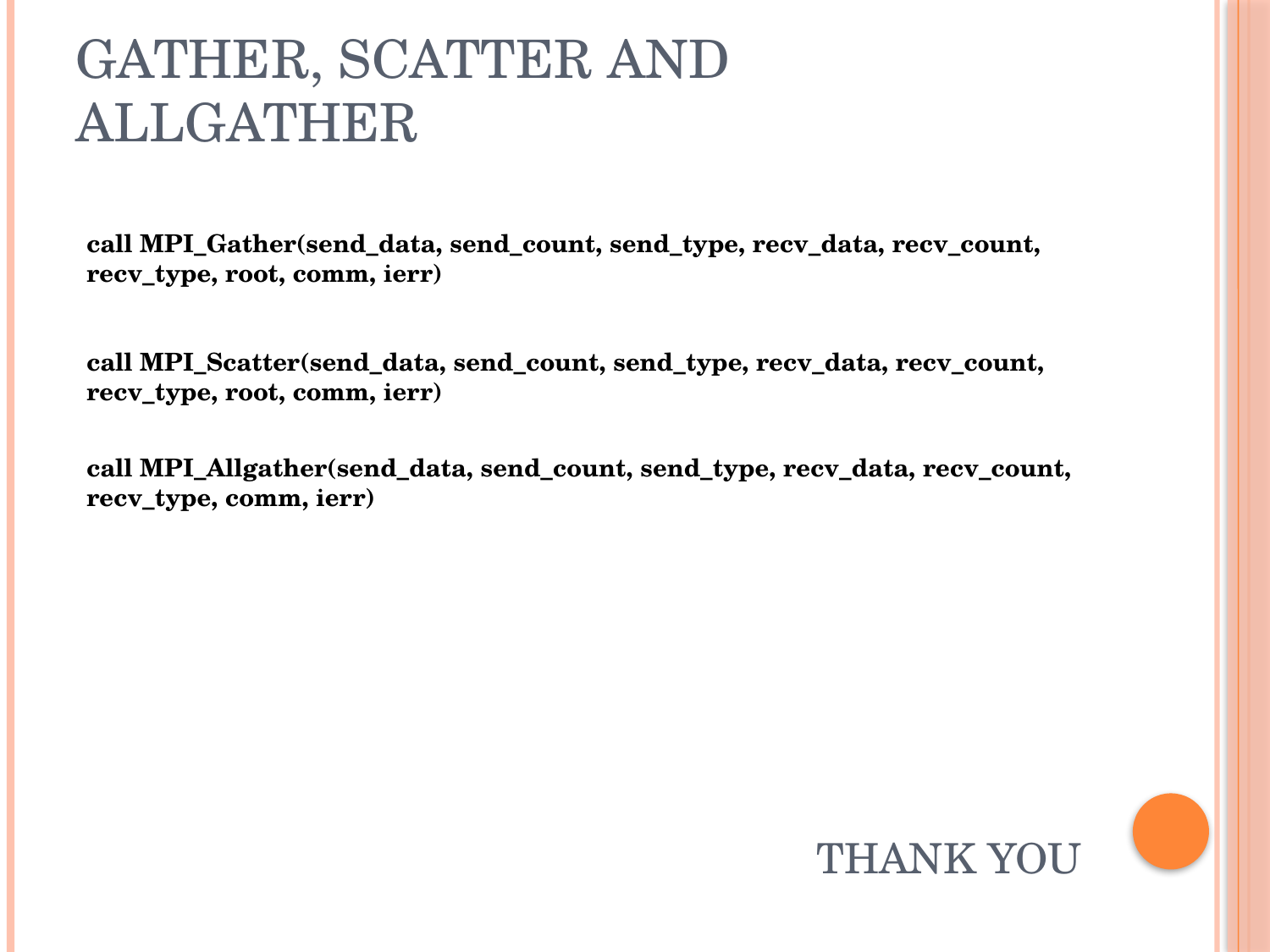

# Gather, Scatter and AllGather
call MPI_Gather(send_data, send_count, send_type, recv_data, recv_count, recv_type, root, comm, ierr)
call MPI_Scatter(send_data, send_count, send_type, recv_data, recv_count, recv_type, root, comm, ierr)
call MPI_Allgather(send_data, send_count, send_type, recv_data, recv_count, recv_type, comm, ierr)
Thank You